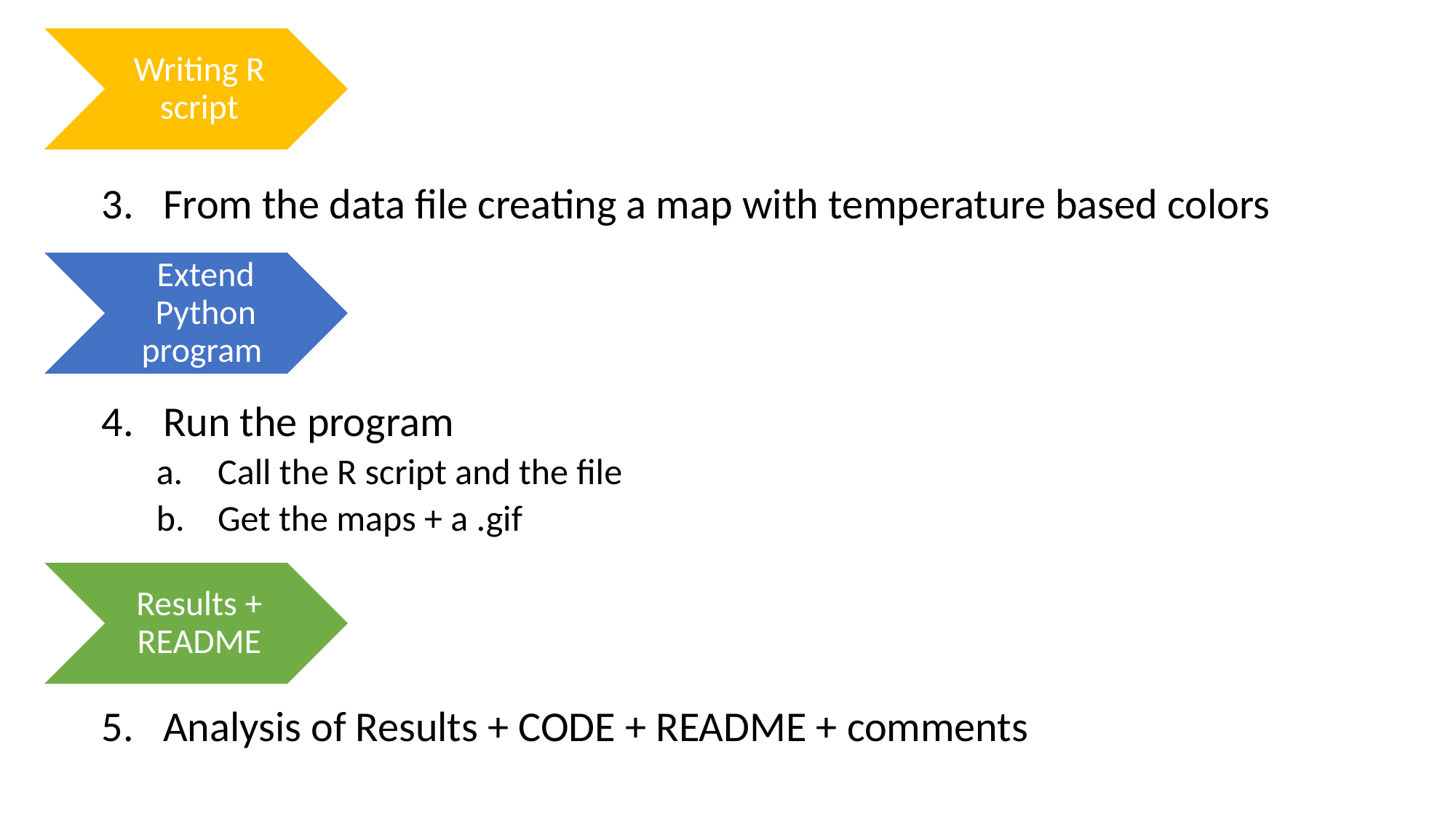

Writing R script
From the data file creating a map with temperature based colors

Run the program
Call the R script and the file
Get the maps + a .gif

Analysis of Results + CODE + README + comments

Extend Python program

Results + README